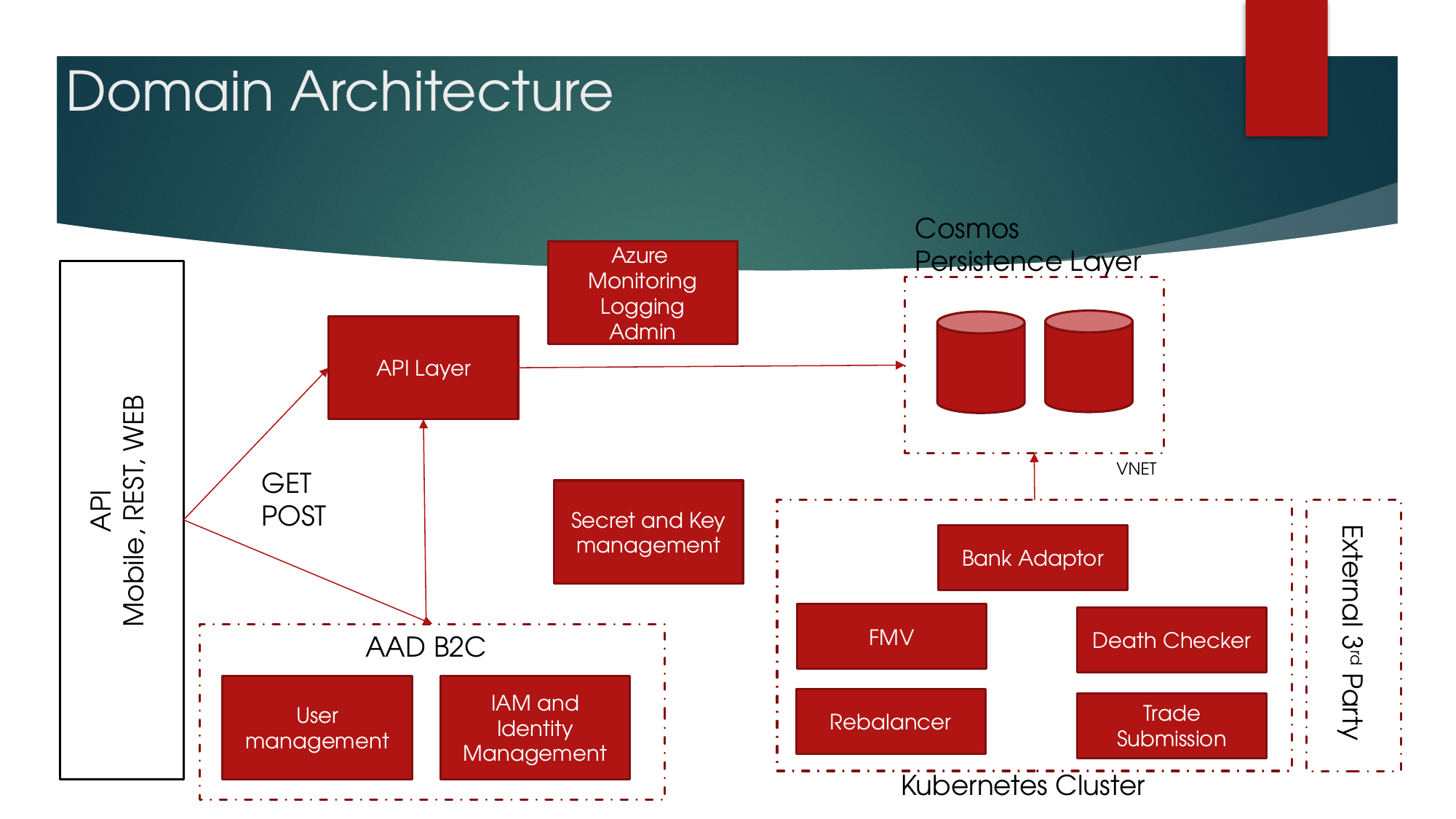

# Domain Architecture
Cosmos
Persistence Layer

VNET

Azure
Monitoring
Logging
Admin

API Layer
GET
POST
API
Mobile, REST, WEB

Secret and Key management

Bank Adaptor
FMV
Death Checker
External 3rd Party
AAD B2C
User management
IAM and Identity Management
Rebalancer
Trade Submission
Kubernetes Cluster